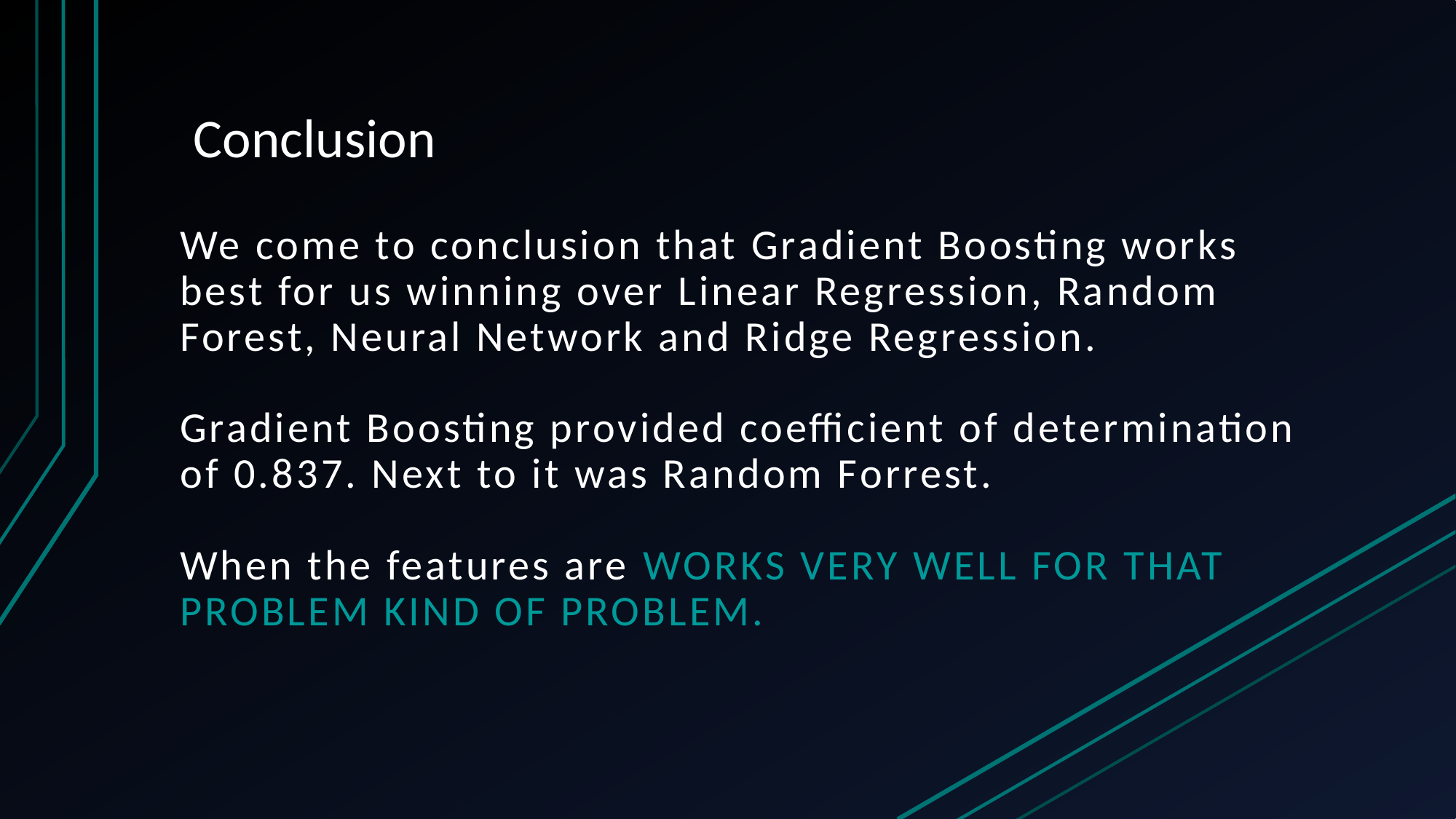

# Conclusion
We come to conclusion that Gradient Boosting works best for us winning over Linear Regression, Random Forest, Neural Network and Ridge Regression.

Gradient Boosting provided coefficient of determination of 0.837. Next to it was Random Forrest.

When the features are works very well for that problem kind of problem.